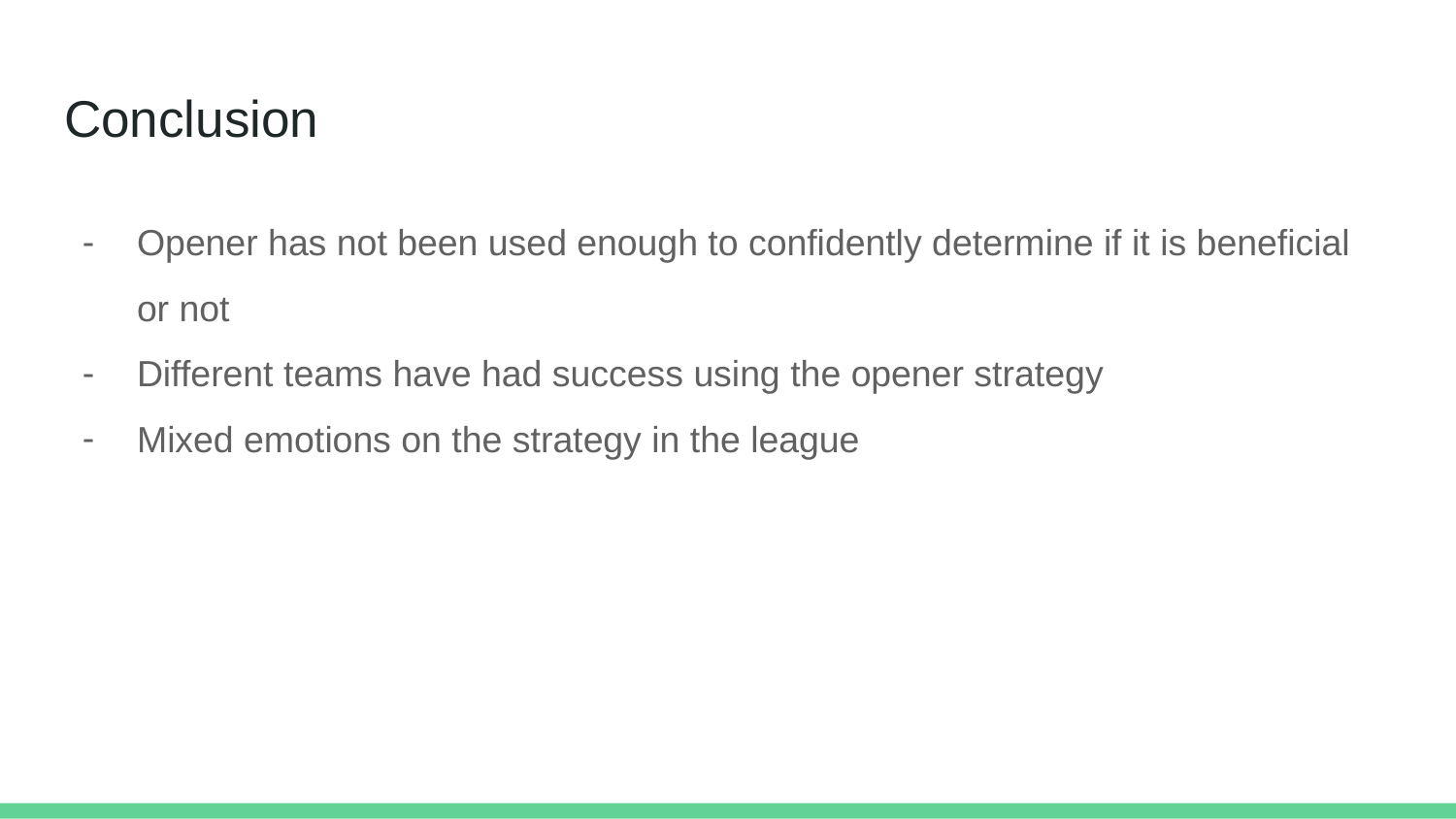

# Conclusion
Opener has not been used enough to confidently determine if it is beneficial or not
Different teams have had success using the opener strategy
Mixed emotions on the strategy in the league